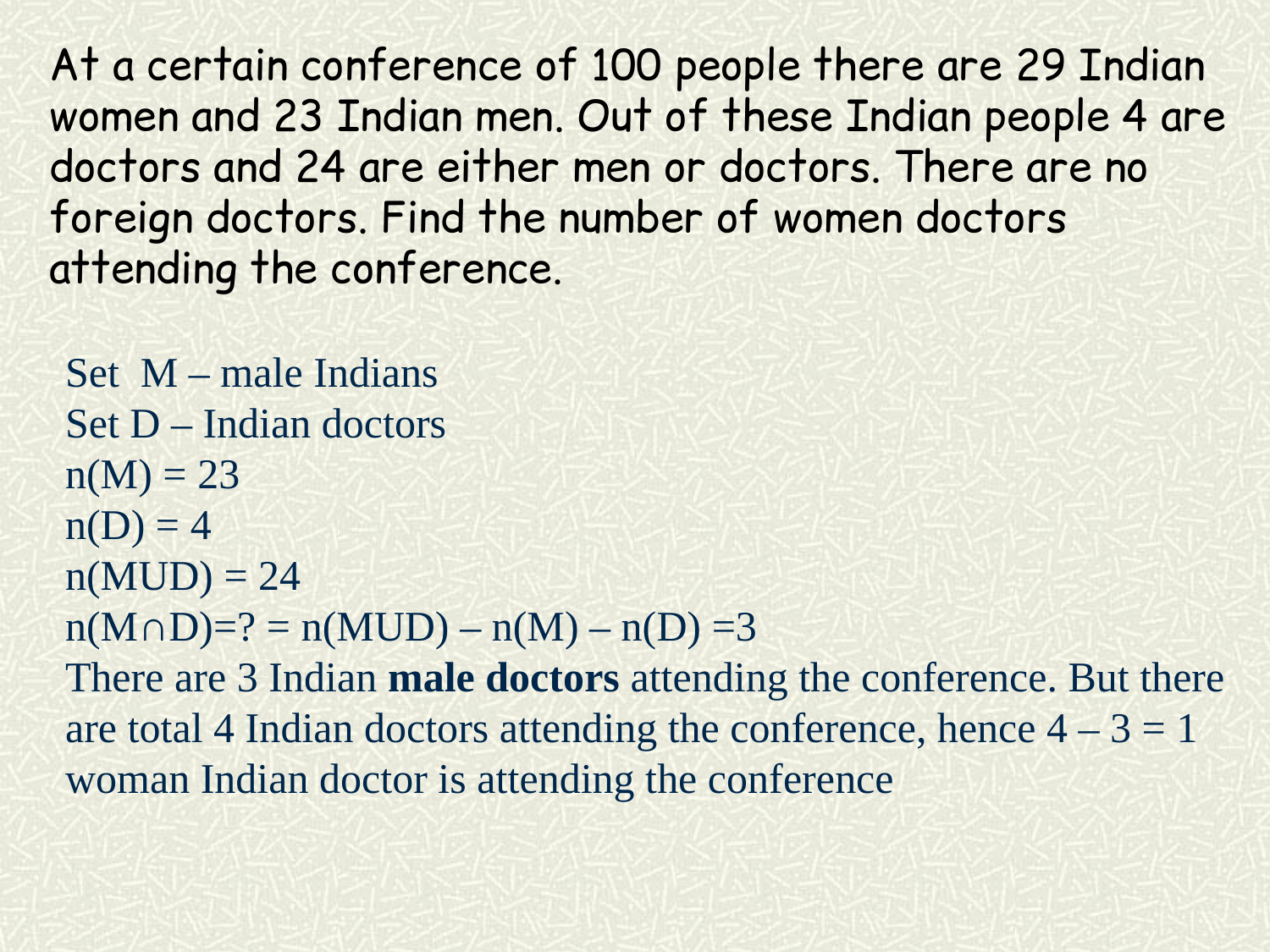

At a certain conference of 100 people there are 29 Indian women and 23 Indian men. Out of these Indian people 4 are doctors and 24 are either men or doctors. There are no foreign doctors. Find the number of women doctors attending the conference.
Set  M – male Indians
Set D – Indian doctors
n(M) = 23
n(D) = 4
n(MUD) = 24
n(M∩D)=? = n(MUD) – n(M) – n(D) =3
There are 3 Indian male doctors attending the conference. But there are total 4 Indian doctors attending the conference, hence 4 – 3 = 1 woman Indian doctor is attending the conference